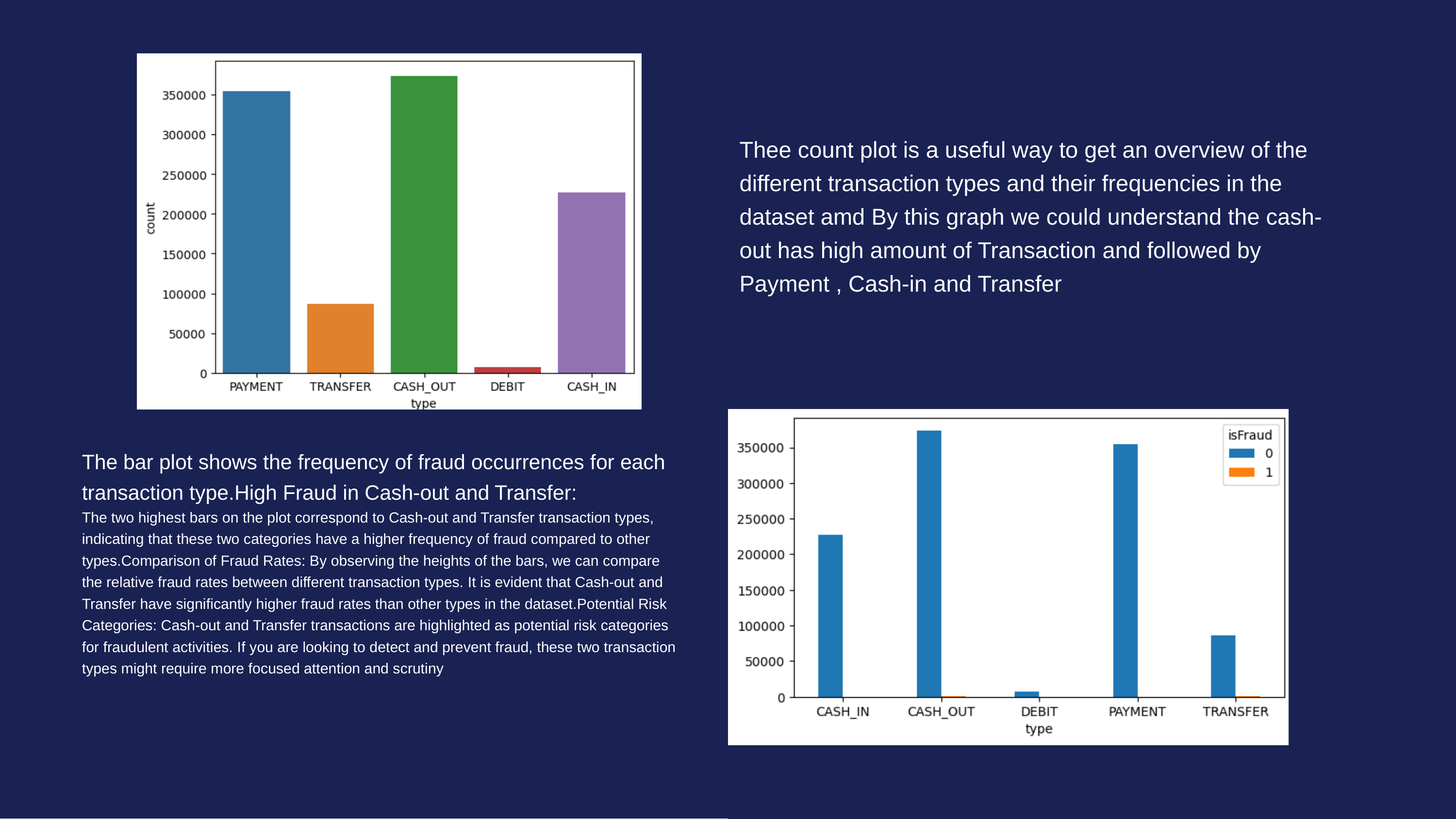

Thee count plot is a useful way to get an overview of the different transaction types and their frequencies in the dataset amd By this graph we could understand the cash-out has high amount of Transaction and followed by Payment , Cash-in and Transfer

The bar plot shows the frequency of fraud occurrences for each transaction type.High Fraud in Cash-out and Transfer:
The two highest bars on the plot correspond to Cash-out and Transfer transaction types, indicating that these two categories have a higher frequency of fraud compared to other types.Comparison of Fraud Rates: By observing the heights of the bars, we can compare the relative fraud rates between different transaction types. It is evident that Cash-out and Transfer have significantly higher fraud rates than other types in the dataset.Potential Risk Categories: Cash-out and Transfer transactions are highlighted as potential risk categories for fraudulent activities. If you are looking to detect and prevent fraud, these two transaction types might require more focused attention and scrutiny